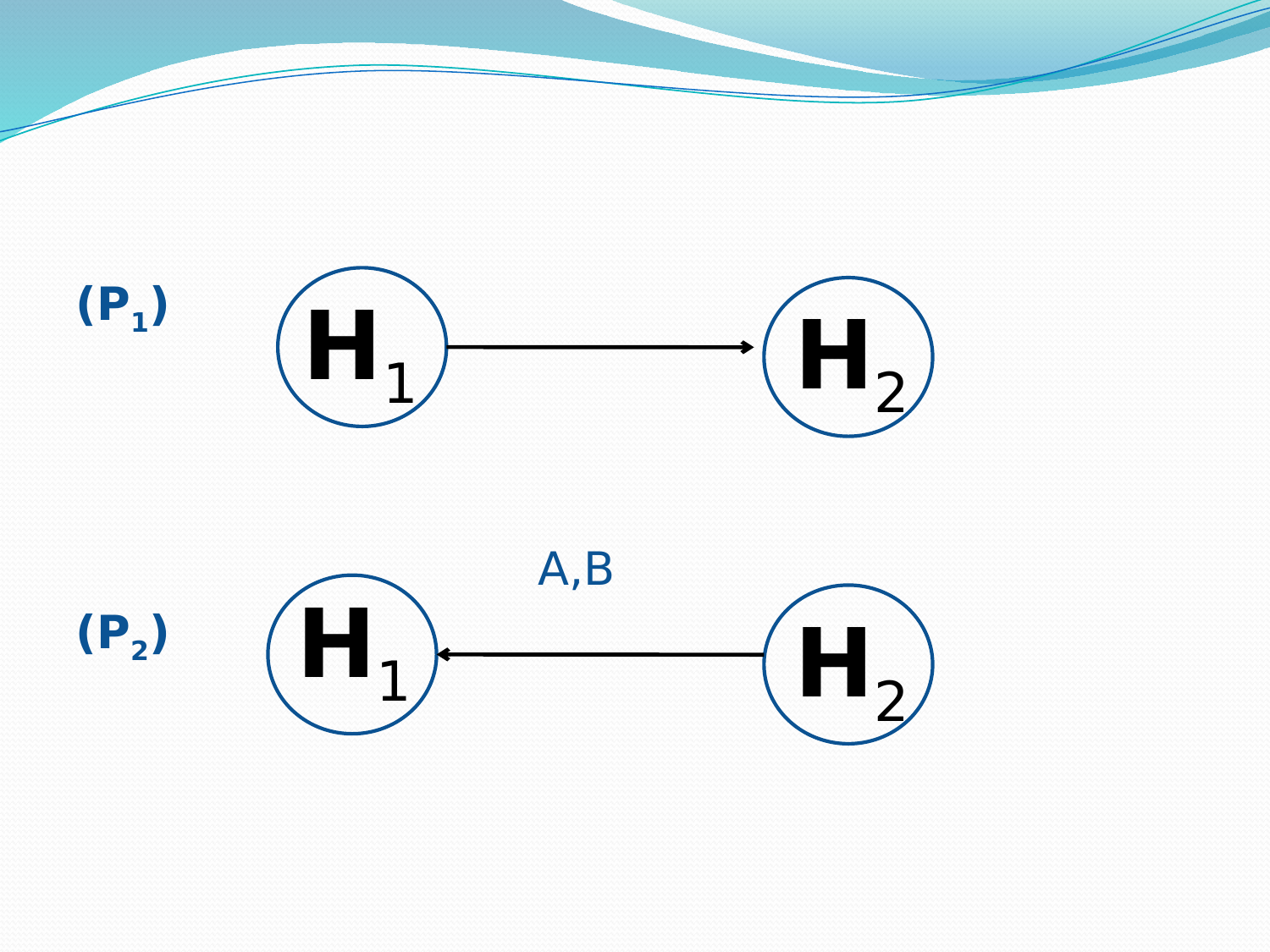

#

(P1)

	                             A,B
(P2)
H1

H2

H1

H2